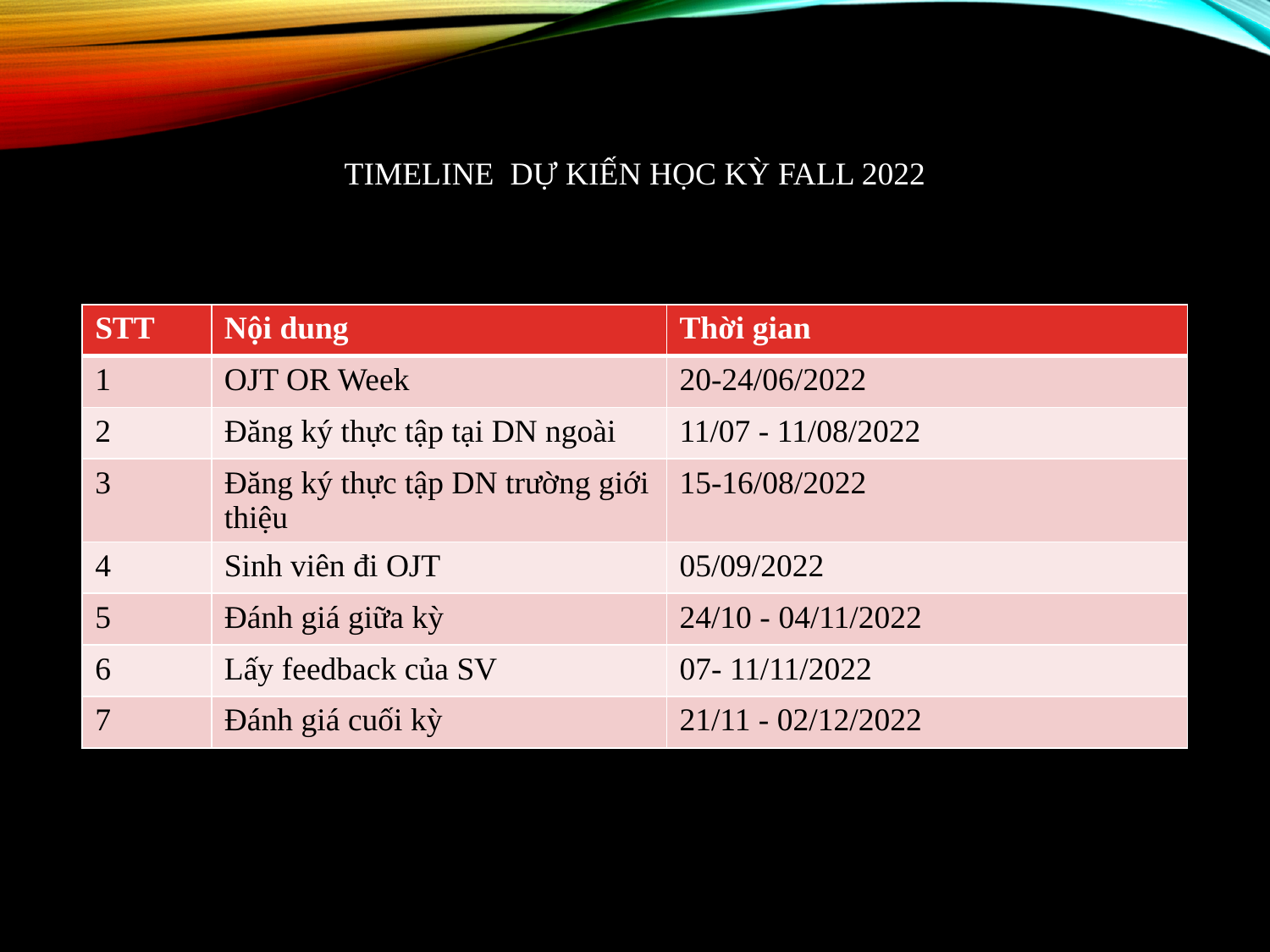

# III. Các vấn đề SV hay gặp
TIMELINE  DỰ KIẾN HỌC KỲ FALL 2022
| STT | Nội dung | Thời gian |
| --- | --- | --- |
| 1 | OJT OR Week | 20-24/06/2022 |
| 2 | Đăng ký thực tập tại DN ngoài | 11/07 - 11/08/2022 |
| 3 | Đăng ký thực tập DN trường giới thiệu | 15-16/08/2022 |
| 4 | Sinh viên đi OJT | 05/09/2022 |
| 5 | Đánh giá giữa kỳ | 24/10 - 04/11/2022 |
| 6 | Lấy feedback của SV | 07- 11/11/2022 |
| 7 | Đánh giá cuối kỳ | 21/11 - 02/12/2022 |